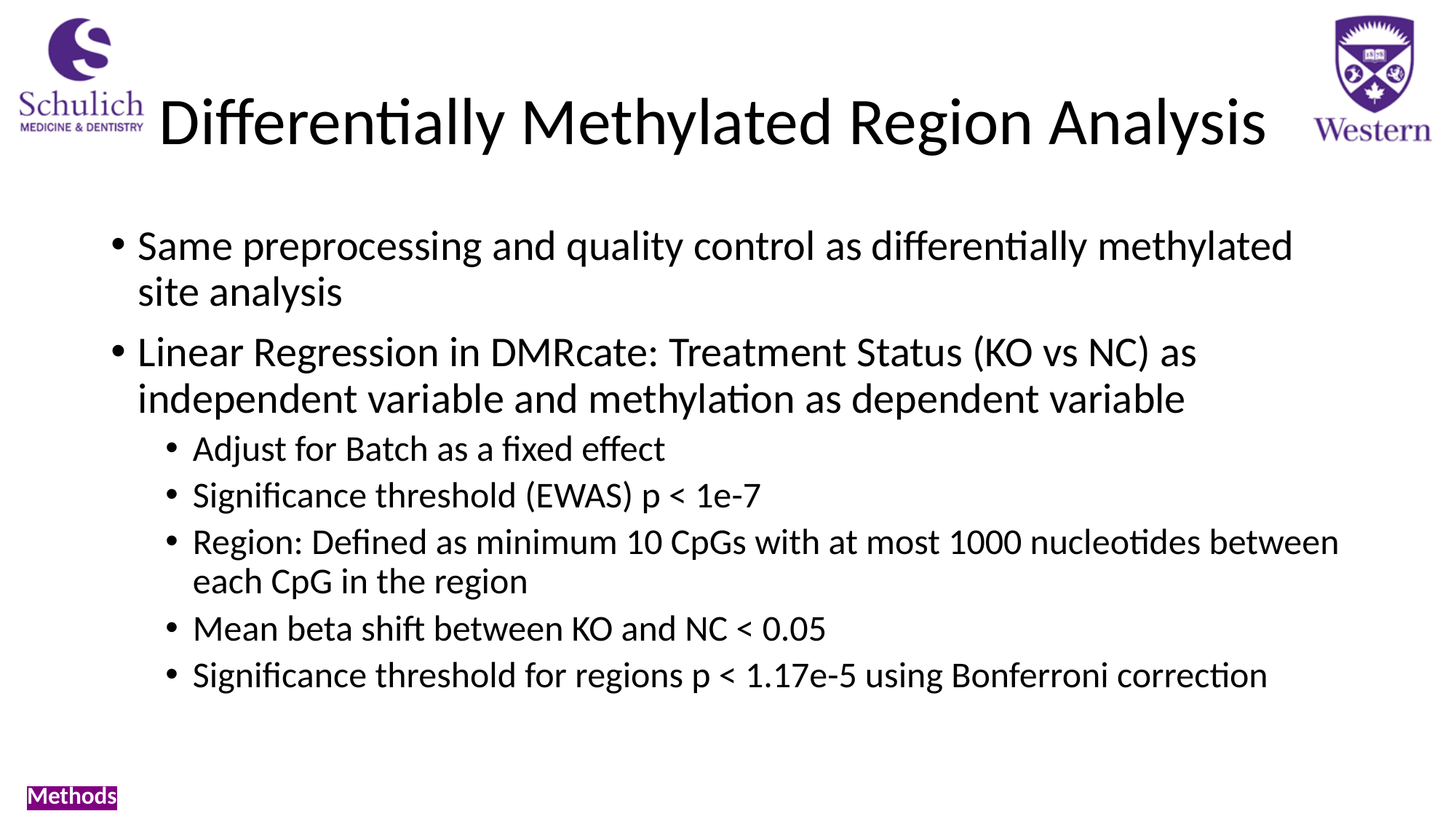

# Differentially Methylated Region Analysis
Same preprocessing and quality control as differentially methylated site analysis
Linear Regression in DMRcate: Treatment Status (KO vs NC) as independent variable and methylation as dependent variable
Adjust for Batch as a fixed effect
Significance threshold (EWAS) p < 1e-7
Region: Defined as minimum 10 CpGs with at most 1000 nucleotides between each CpG in the region
Mean beta shift between KO and NC < 0.05
Significance threshold for regions p < 1.17e-5 using Bonferroni correction

Methods